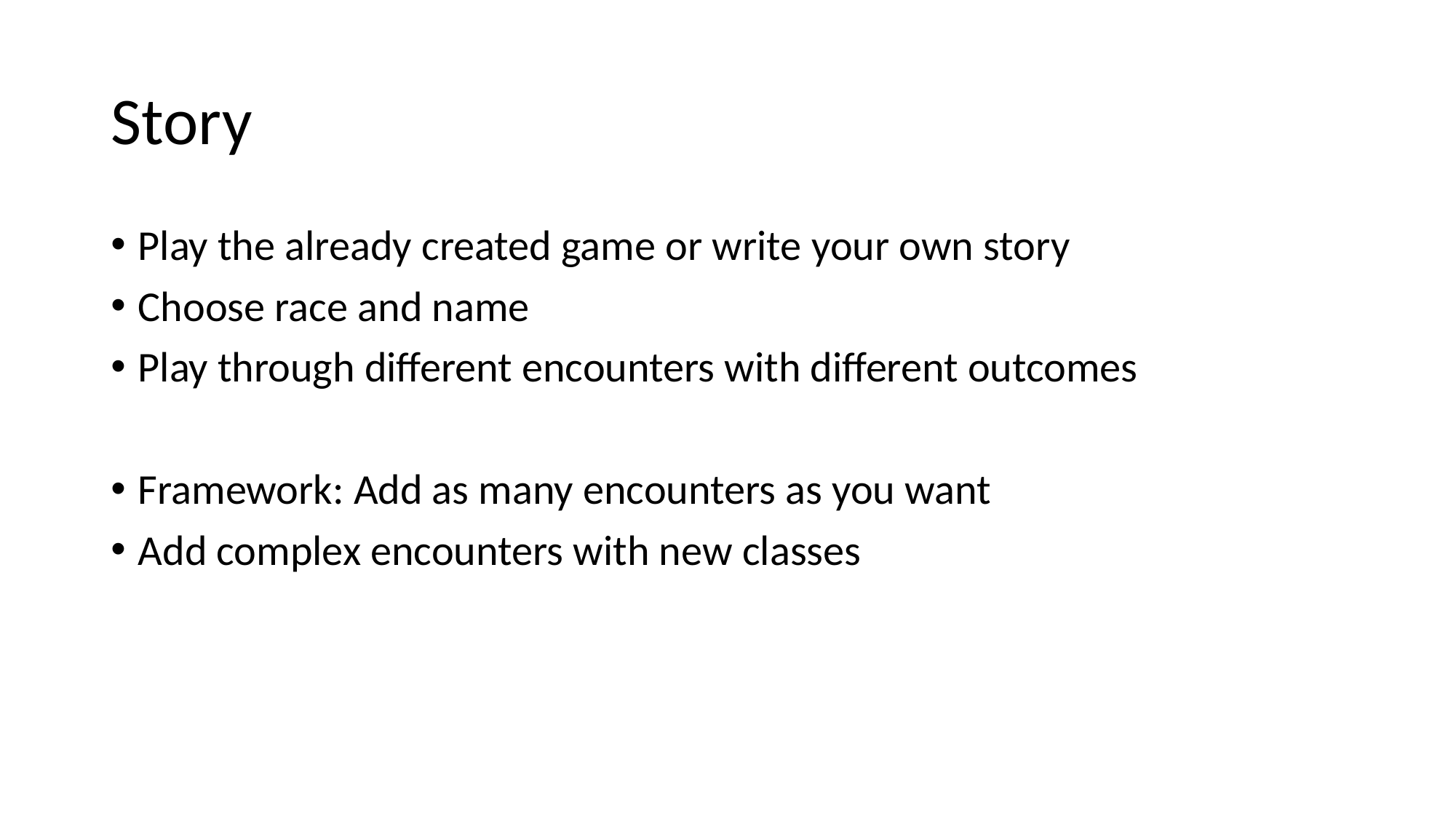

# Story
Play the already created game or write your own story
Choose race and name
Play through different encounters with different outcomes

Framework: Add as many encounters as you want
Add complex encounters with new classes